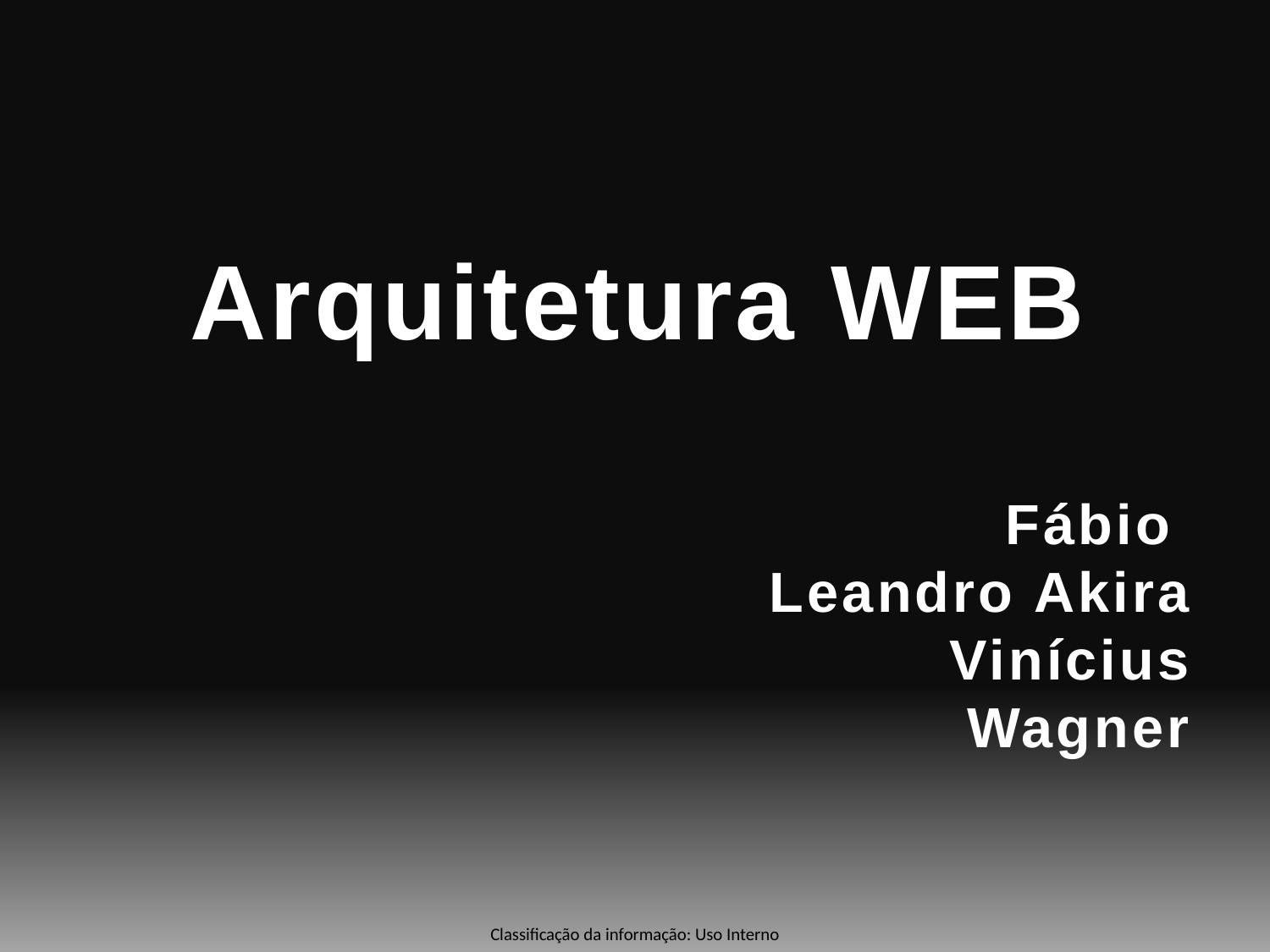

Arquitetura WEB

Fábio
Leandro Akira
Vinícius
Wagner